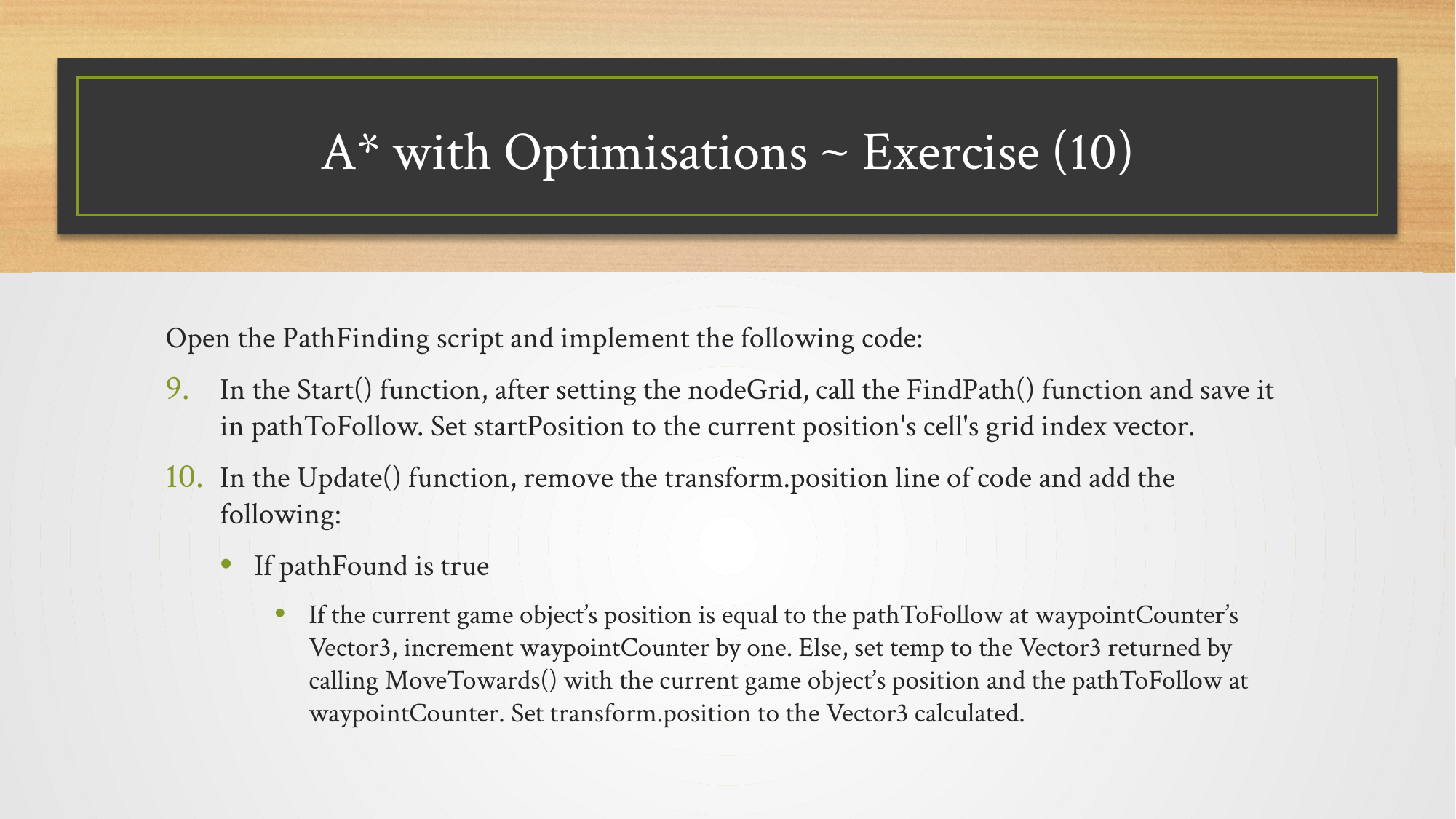

# A* with Optimisations ~ Exercise (10)

Open the PathFinding script and implement the following code:
In the Start() function, after setting the nodeGrid, call the FindPath() function and save it in pathToFollow. Set startPosition to the current position's cell's grid index vector.
In the Update() function, remove the transform.position line of code and add the following:
If pathFound is true
If the current game object’s position is equal to the pathToFollow at waypointCounter’s Vector3, increment waypointCounter by one. Else, set temp to the Vector3 returned by calling MoveTowards() with the current game object’s position and the pathToFollow at waypointCounter. Set transform.position to the Vector3 calculated.